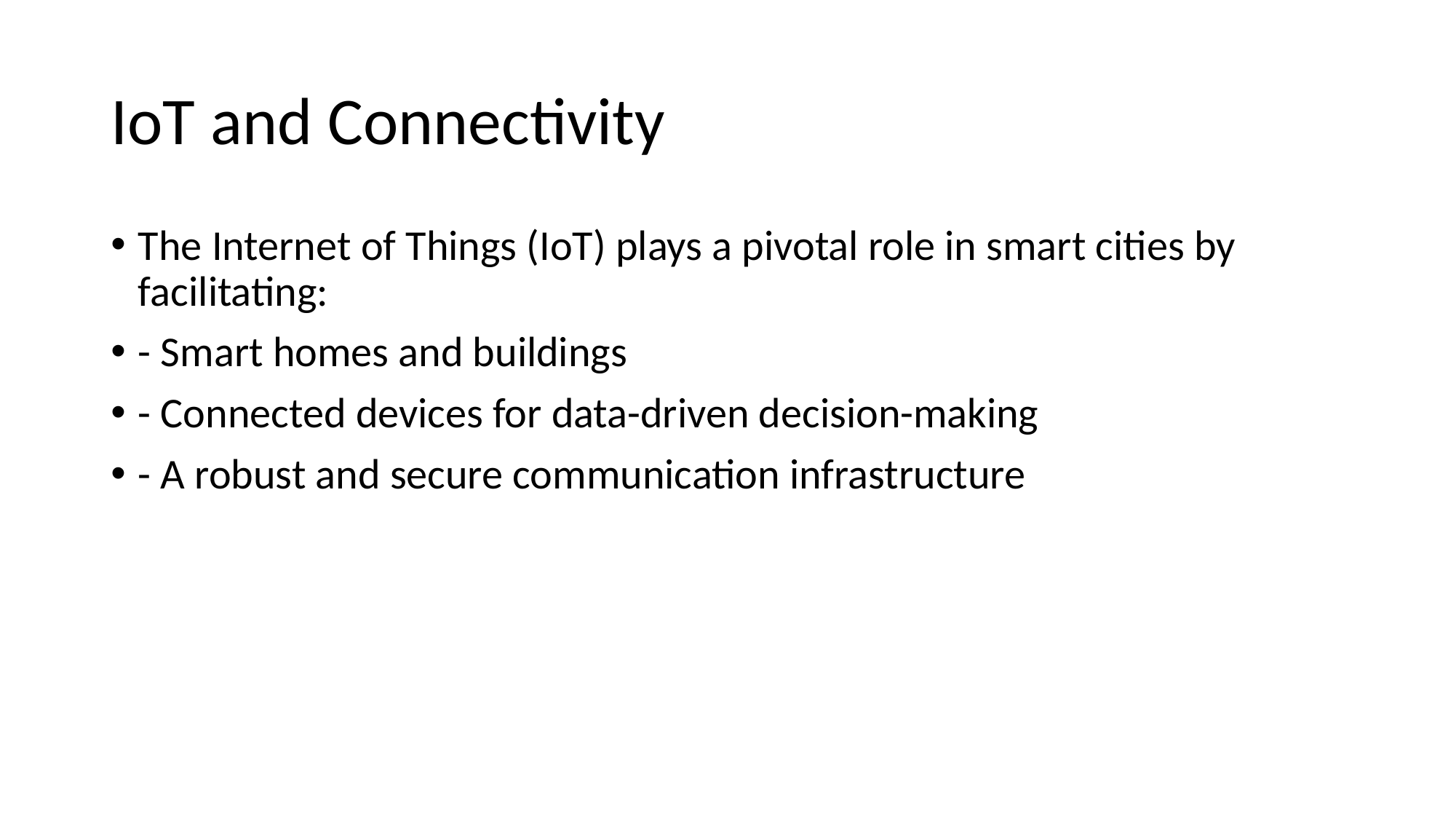

# IoT and Connectivity
The Internet of Things (IoT) plays a pivotal role in smart cities by facilitating:
- Smart homes and buildings
- Connected devices for data-driven decision-making
- A robust and secure communication infrastructure